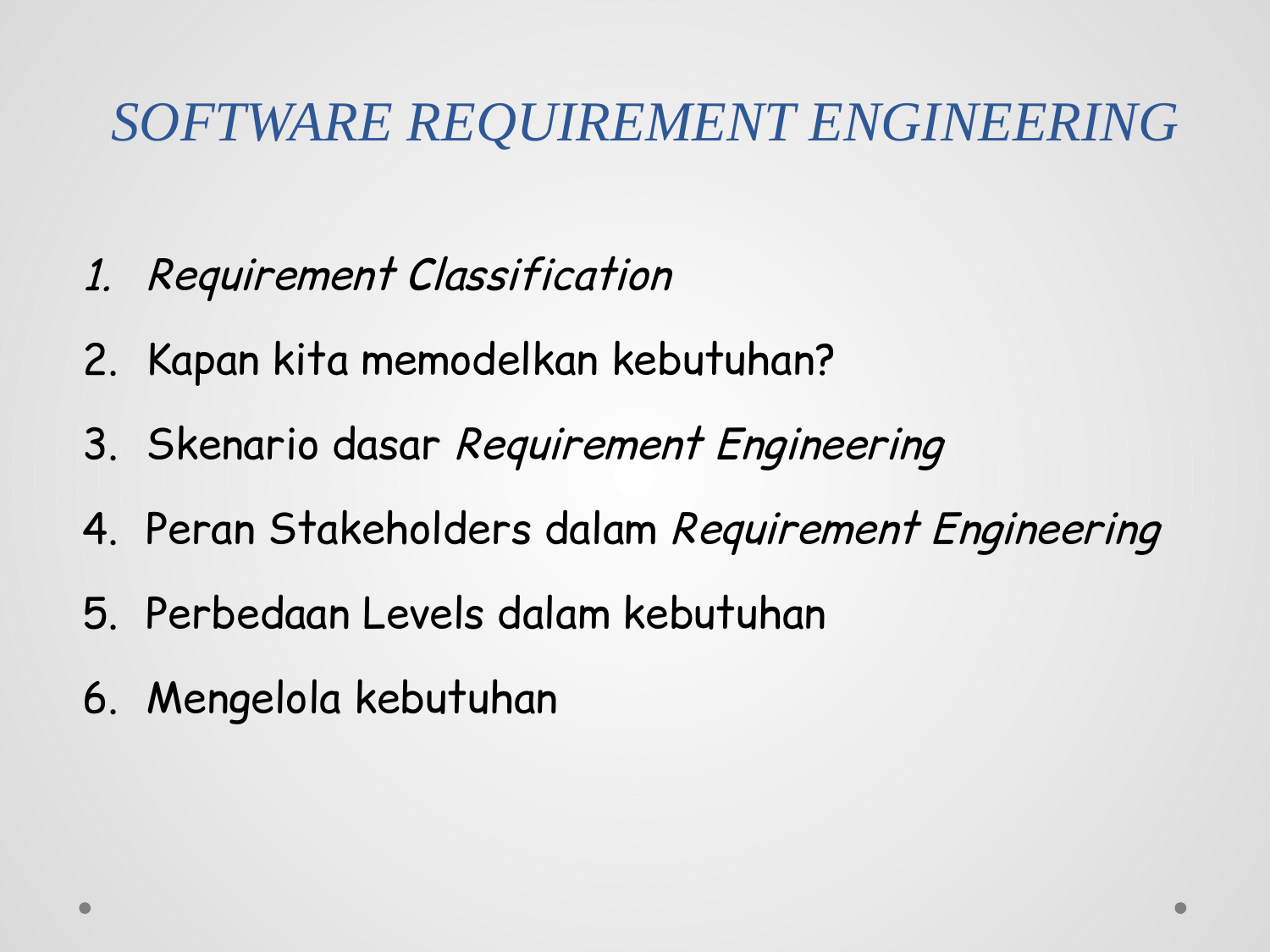

# SOFTWARE REQUIREMENT ENGINEERING
Requirement Classification
Kapan kita memodelkan kebutuhan?
Skenario dasar Requirement Engineering
Peran Stakeholders dalam Requirement Engineering
Perbedaan Levels dalam kebutuhan
Mengelola kebutuhan